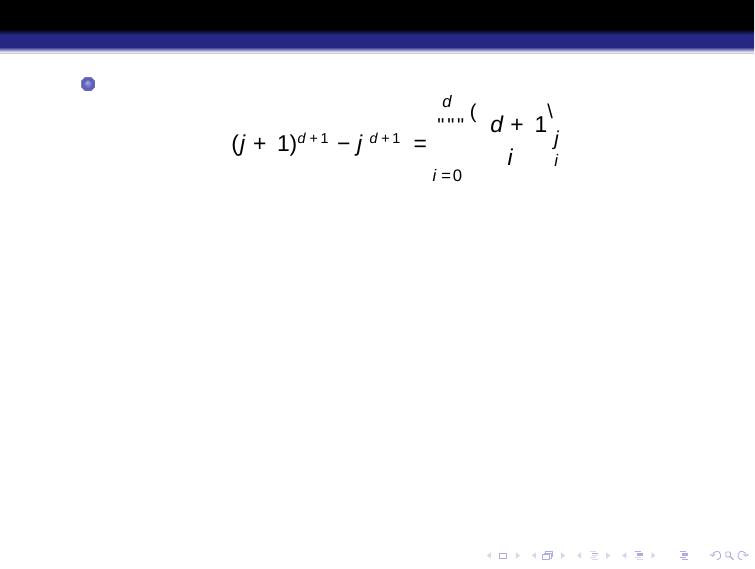

d
(j + 1)d +1 − j d +1  = """
i =0
(d + 1\
i
j i